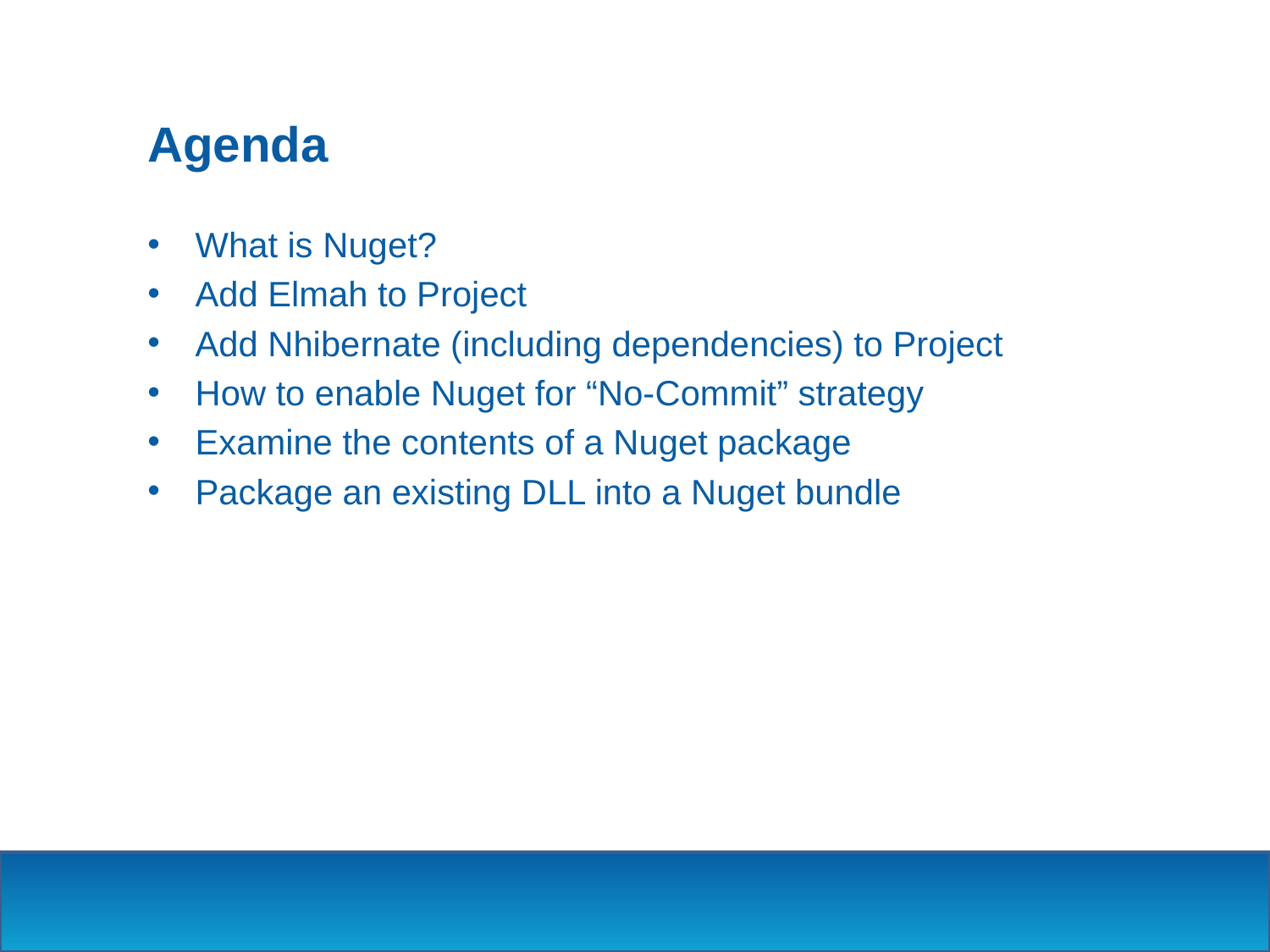

# Agenda
What is Nuget?
Add Elmah to Project
Add Nhibernate (including dependencies) to Project
How to enable Nuget for “No-Commit” strategy
Examine the contents of a Nuget package
Package an existing DLL into a Nuget bundle